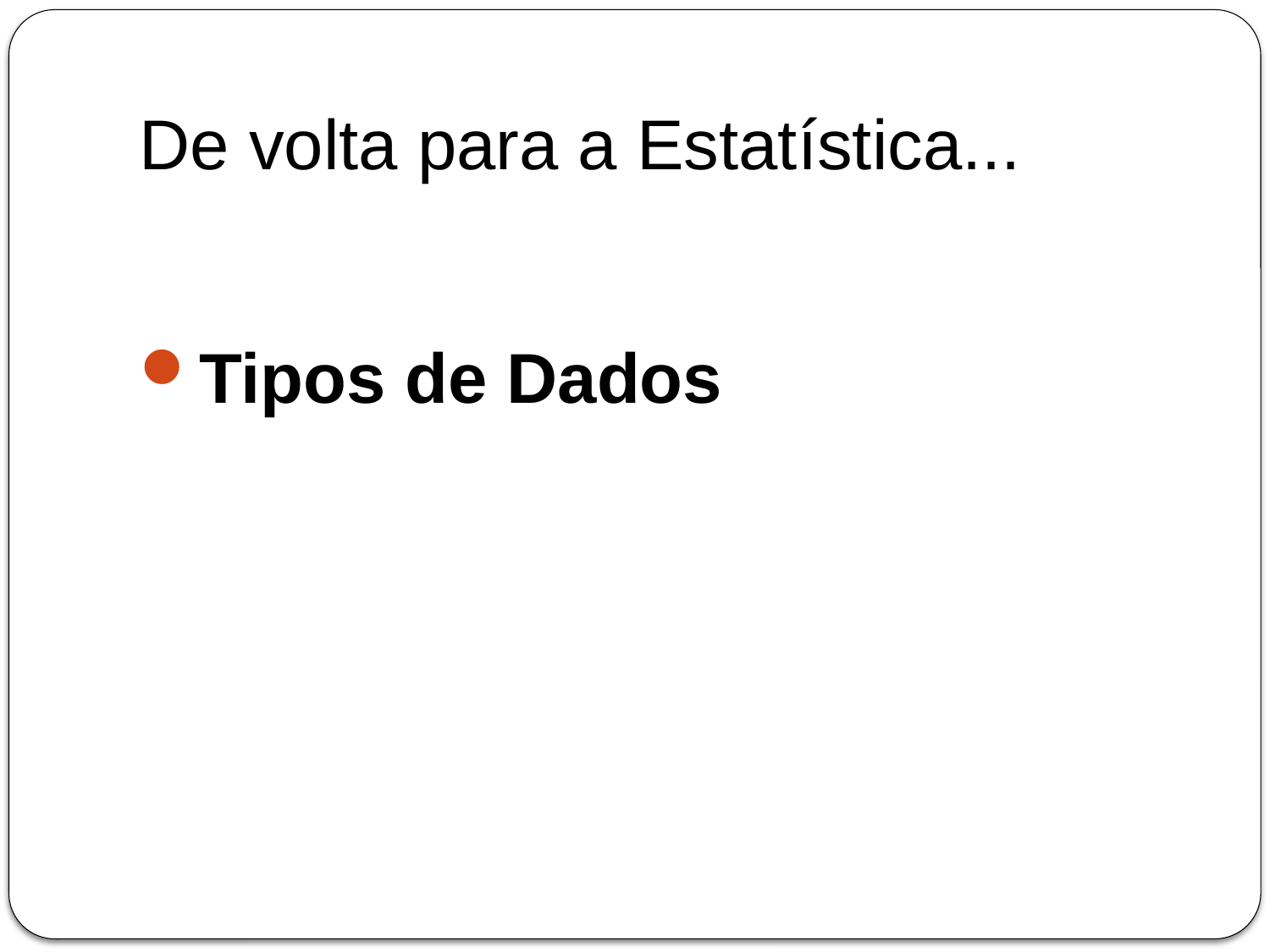

# De volta para a Estatística...
Tipos de Dados